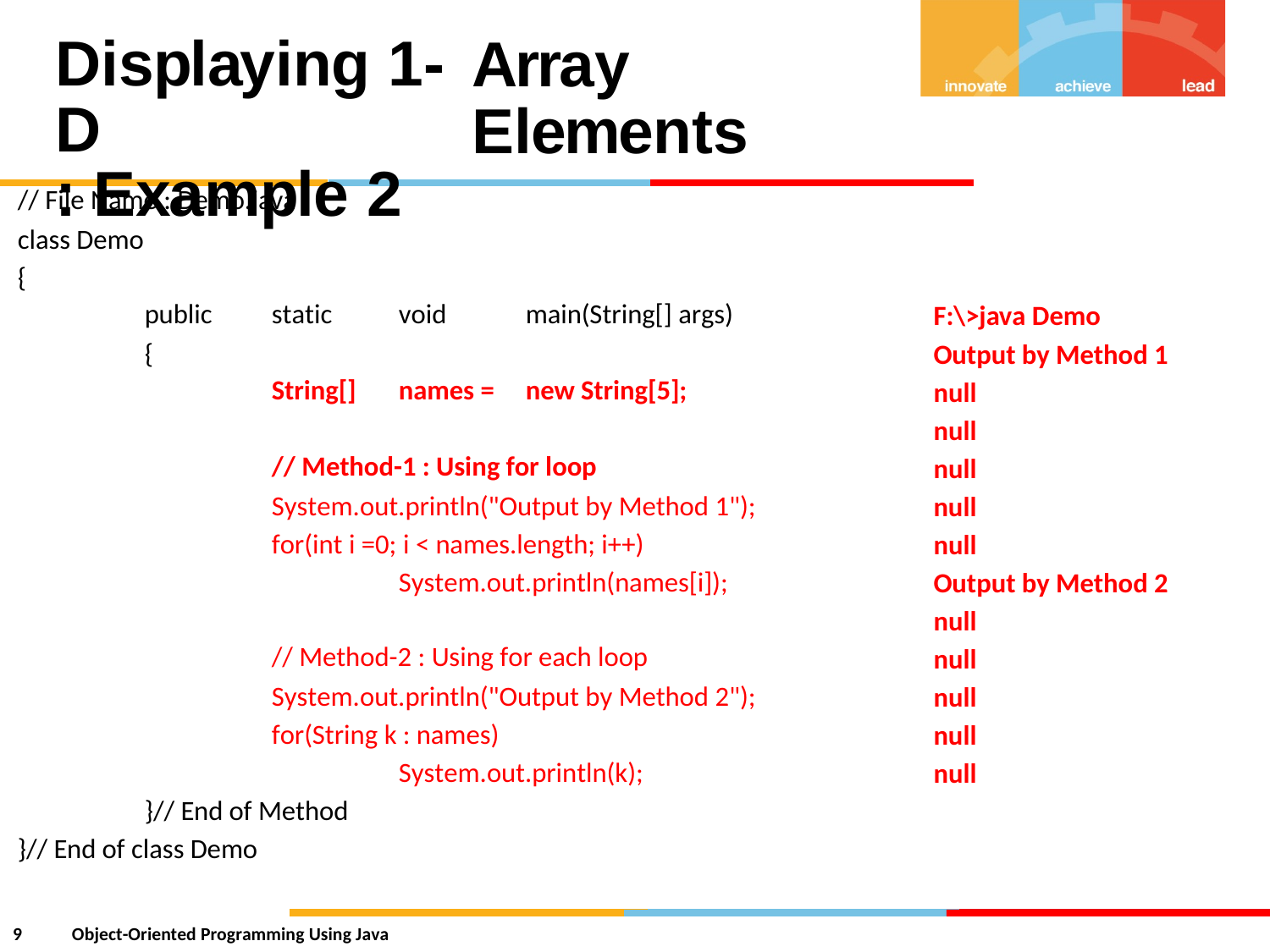

Displaying 1-D
: Example 2
Array Elements

// File Name : Demo.java
class Demo
{
public
{
static
void
main(String[] args)
F:\>java Demo
Output by Method 1
null
null
null
null
null
Output by Method 2
null
null
null
null
null
String[]
names =
new String[5];
// Method-1 : Using for loop
System.out.println("Output by Method 1");
for(int i =0; i < names.length; i++)
System.out.println(names[i]);
// Method-2 : Using for each loop
System.out.println("Output by Method 2");
for(String k : names)
System.out.println(k);
}// End of Method
}// End of class Demo

9
Object-Oriented Programming Using Java